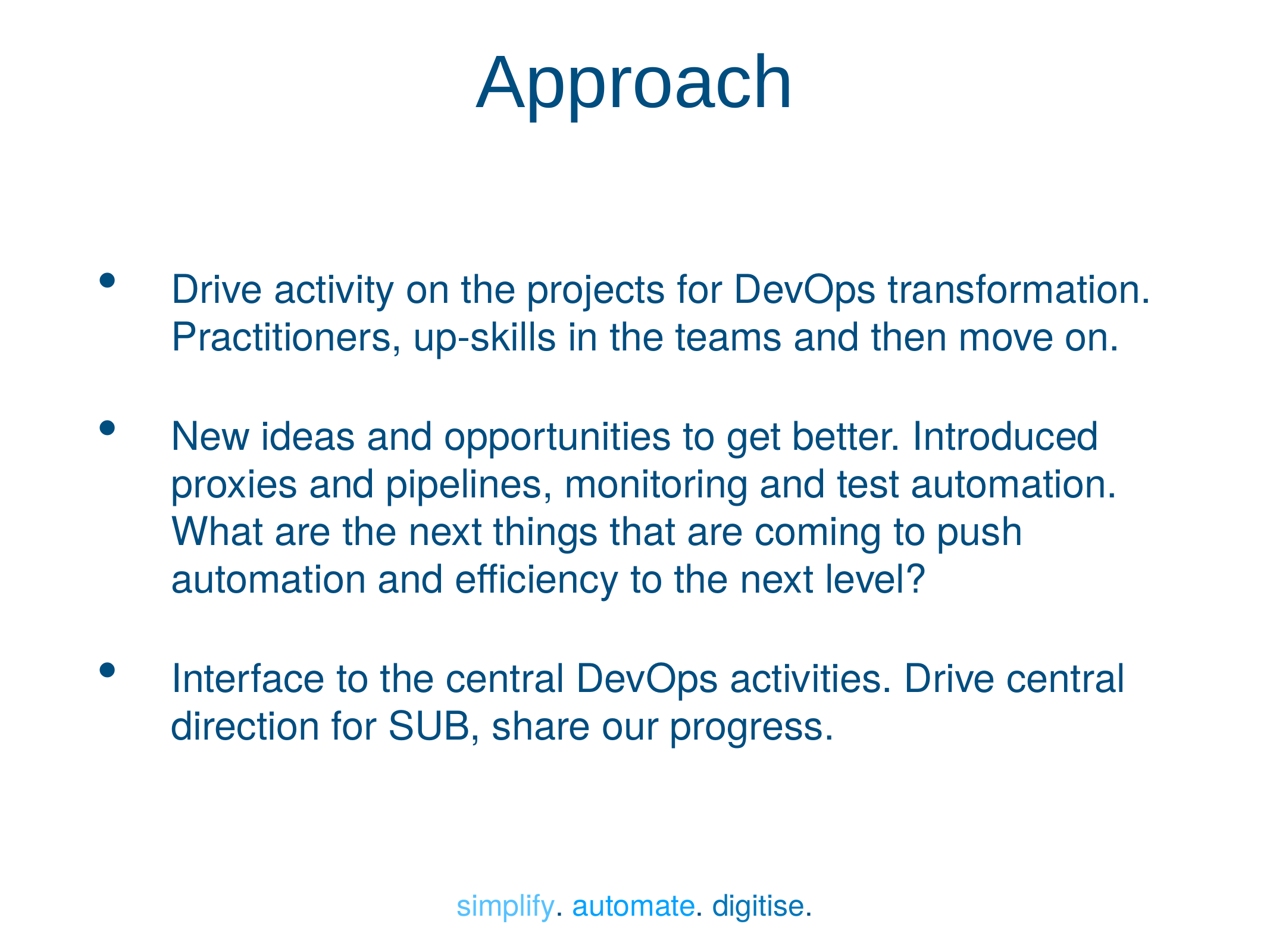

# Approach
Drive activity on the projects for DevOps transformation. Practitioners, up-skills in the teams and then move on.
New ideas and opportunities to get better. Introduced proxies and pipelines, monitoring and test automation. What are the next things that are coming to push automation and efficiency to the next level?
Interface to the central DevOps activities. Drive central direction for SUB, share our progress.